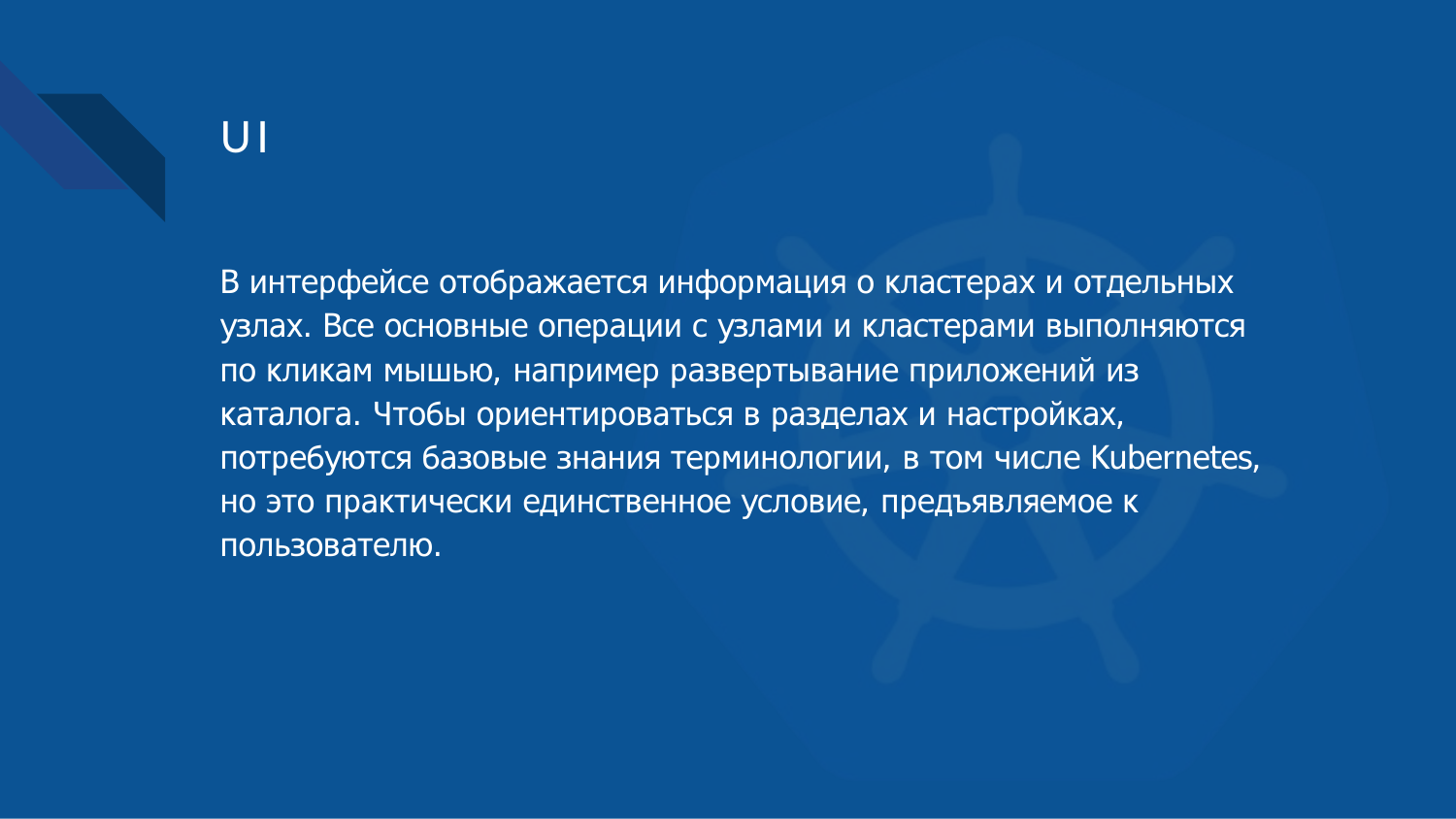

# UI
В интерфейсе отображается информация о кластерах и отдельных узлах. Все основные операции с узлами и кластерами выполняются по кликам мышью, например развертывание приложений из каталога. Чтобы ориентироваться в разделах и настройках, потребуются базовые знания терминологии, в том числе Kubernetes, но это практически единственное условие, предъявляемое к пользователю.